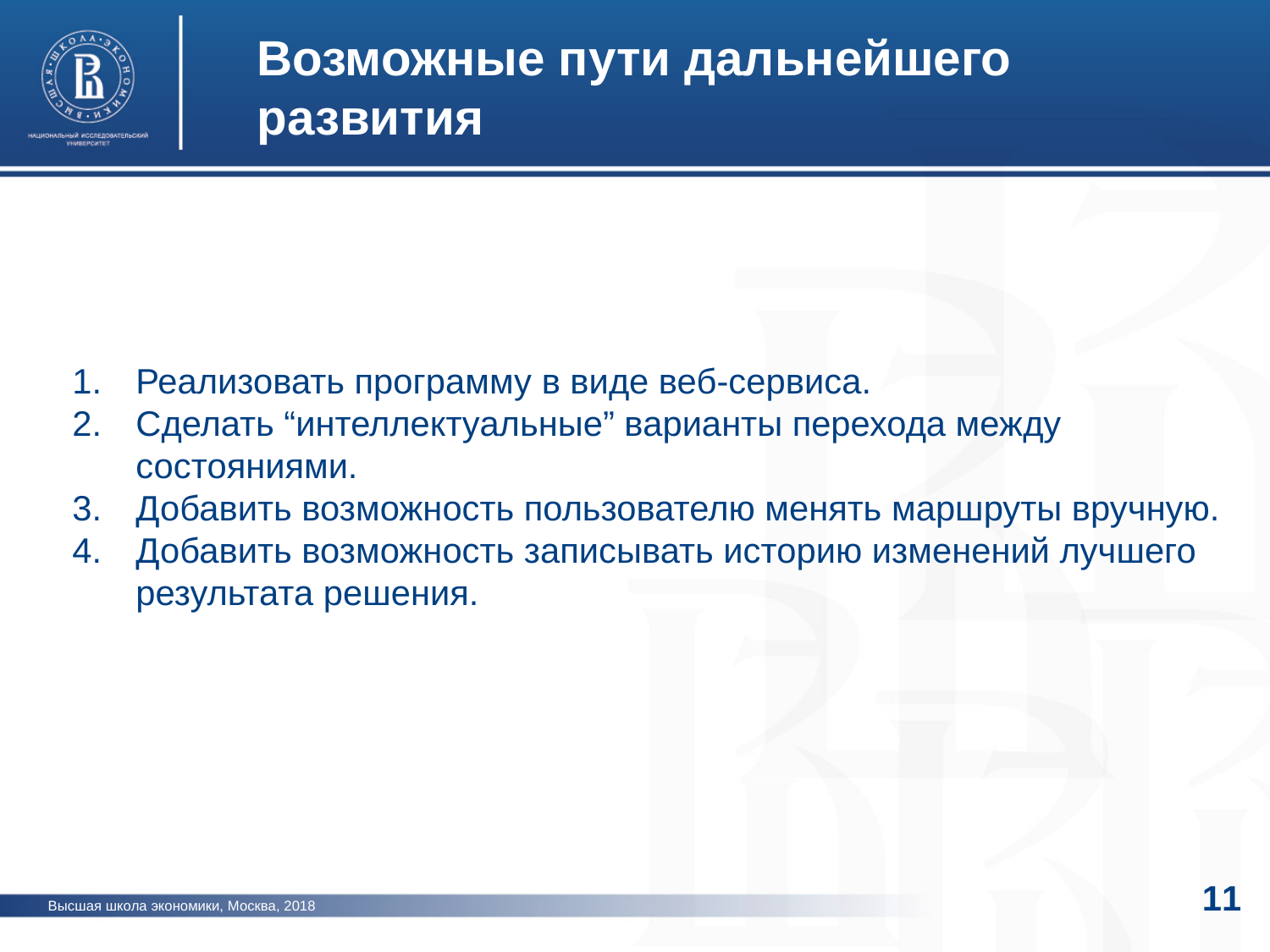

Возможные пути дальнейшего развития

Реализовать программу в виде веб-сервиса.
Сделать “интеллектуальные” варианты перехода между состояниями.
Добавить возможность пользователю менять маршруты вручную.
Добавить возможность записывать историю изменений лучшего результата решения.
11
Высшая школа экономики, Москва, 2018